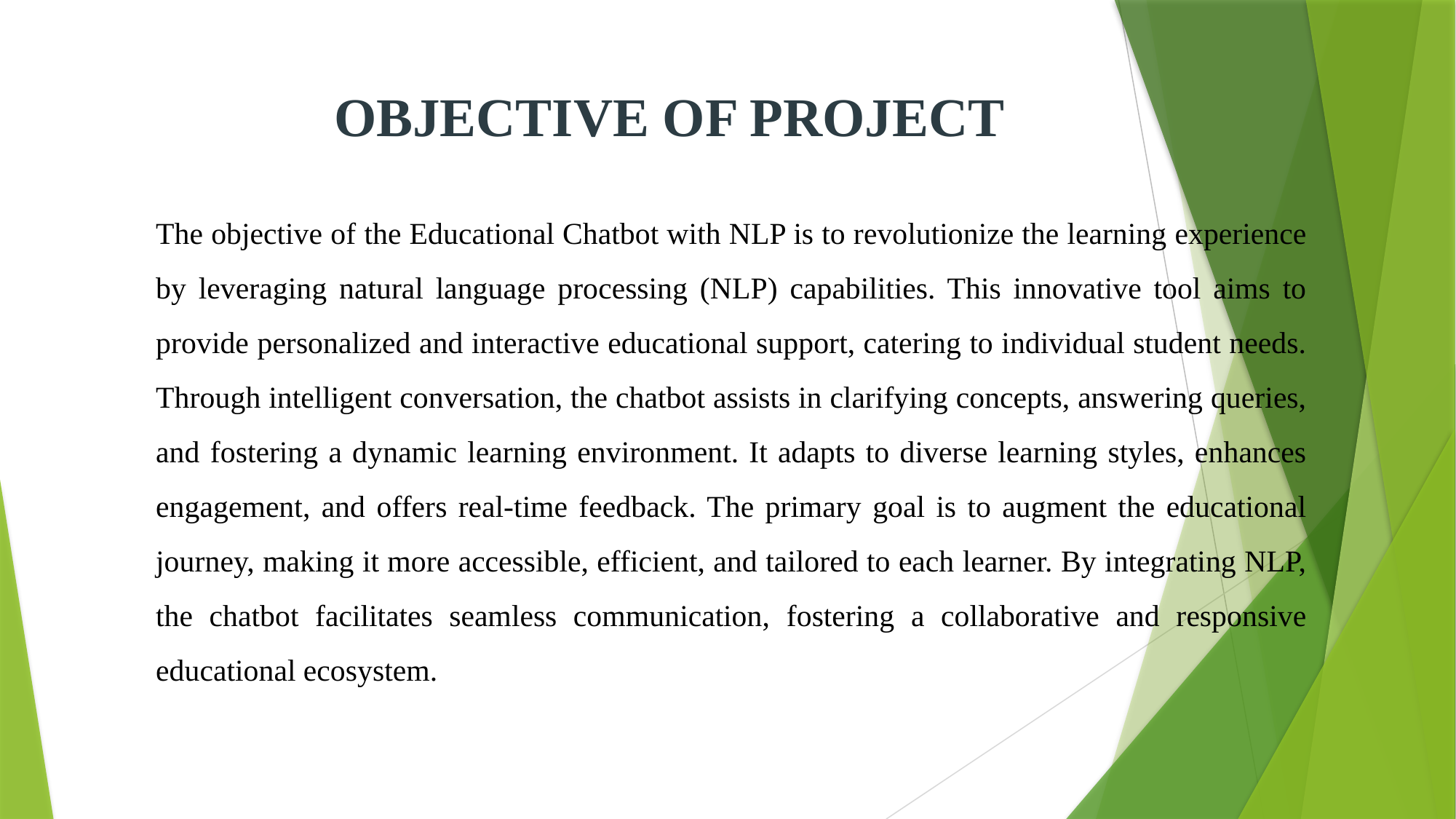

OBJECTIVE OF PROJECT
The objective of the Educational Chatbot with NLP is to revolutionize the learning experience by leveraging natural language processing (NLP) capabilities. This innovative tool aims to provide personalized and interactive educational support, catering to individual student needs. Through intelligent conversation, the chatbot assists in clarifying concepts, answering queries, and fostering a dynamic learning environment. It adapts to diverse learning styles, enhances engagement, and offers real-time feedback. The primary goal is to augment the educational journey, making it more accessible, efficient, and tailored to each learner. By integrating NLP, the chatbot facilitates seamless communication, fostering a collaborative and responsive educational ecosystem.